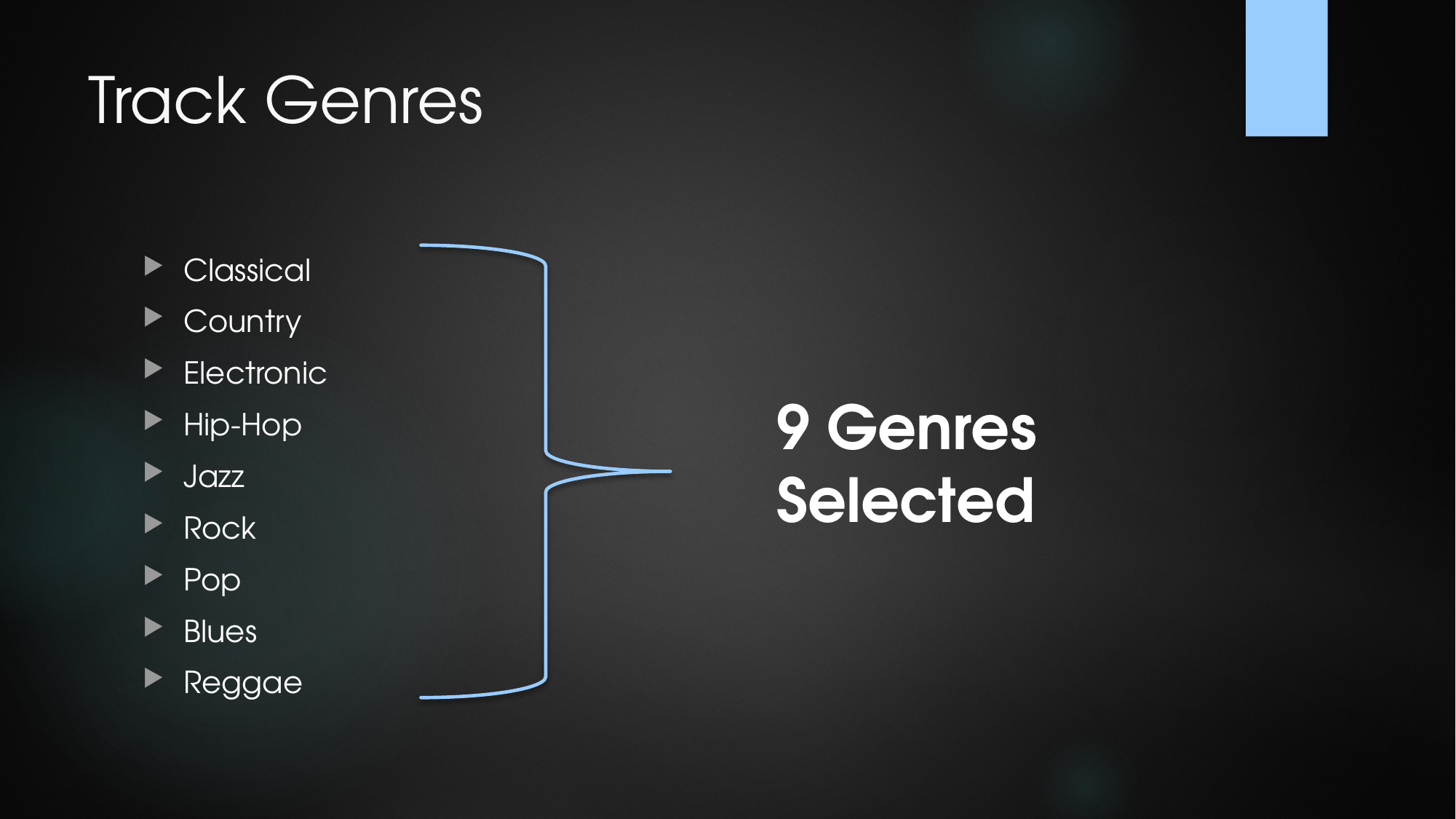

# Track Genres
Classical
Country
Electronic
Hip-Hop
Jazz
Rock
Pop
Blues
Reggae

9 Genres Selected